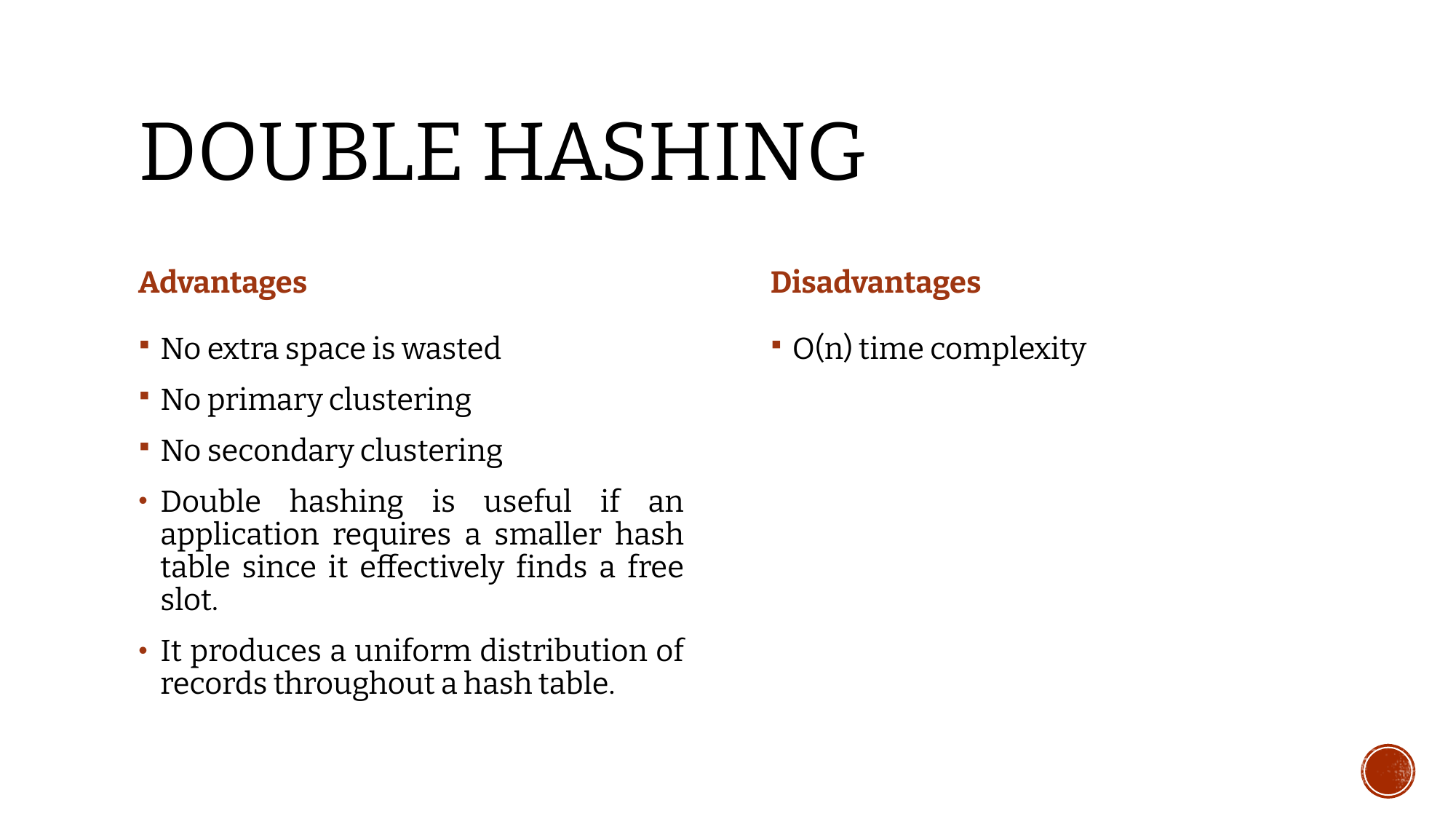

# Double Hashing
Advantages
Disadvantages
No extra space is wasted
No primary clustering
No secondary clustering
Double hashing is useful if an application requires a smaller hash table since it effectively finds a free slot.
It produces a uniform distribution of records throughout a hash table.

O(n) time complexity